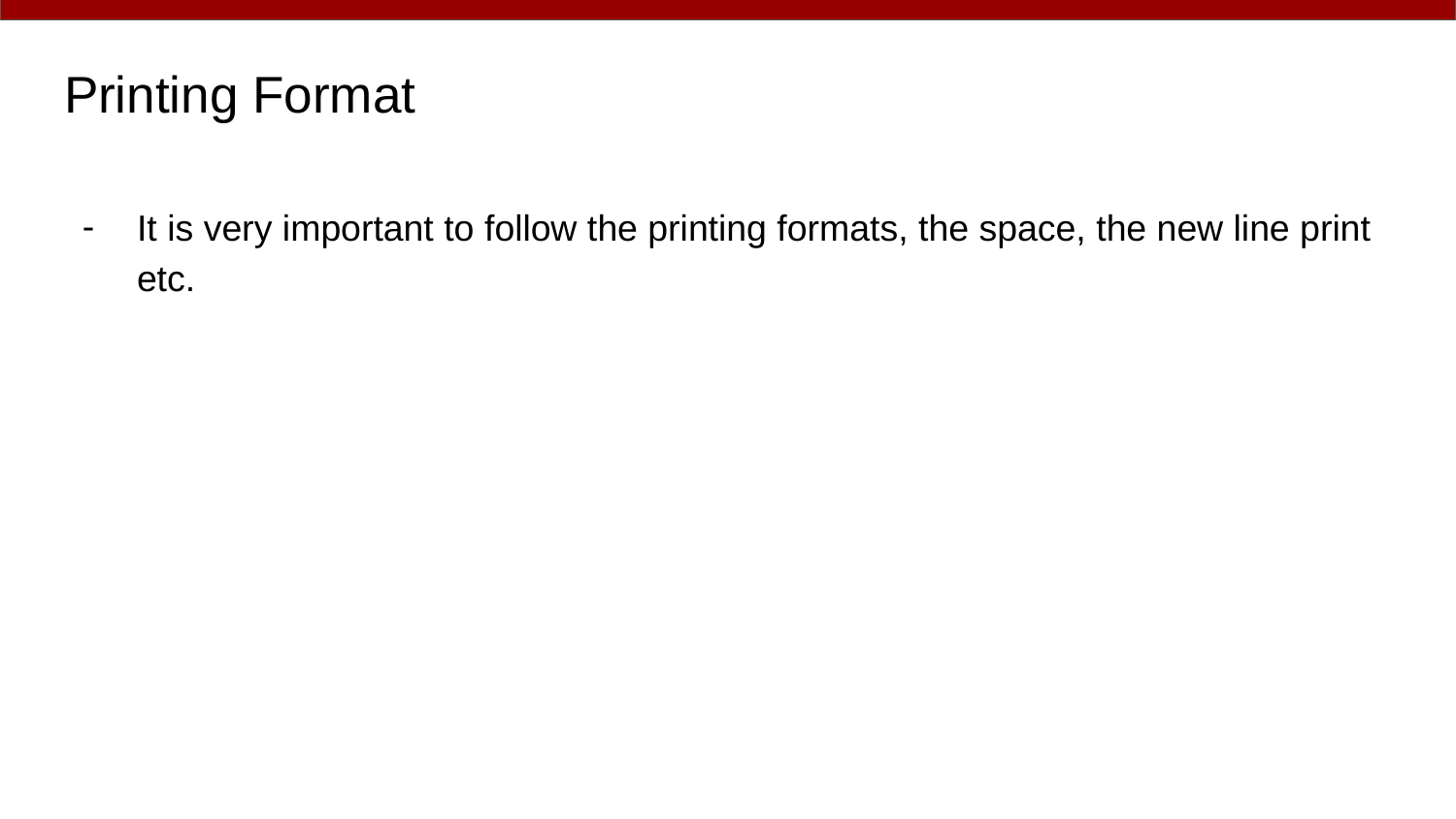

# Printing Format
It is very important to follow the printing formats, the space, the new line print etc.